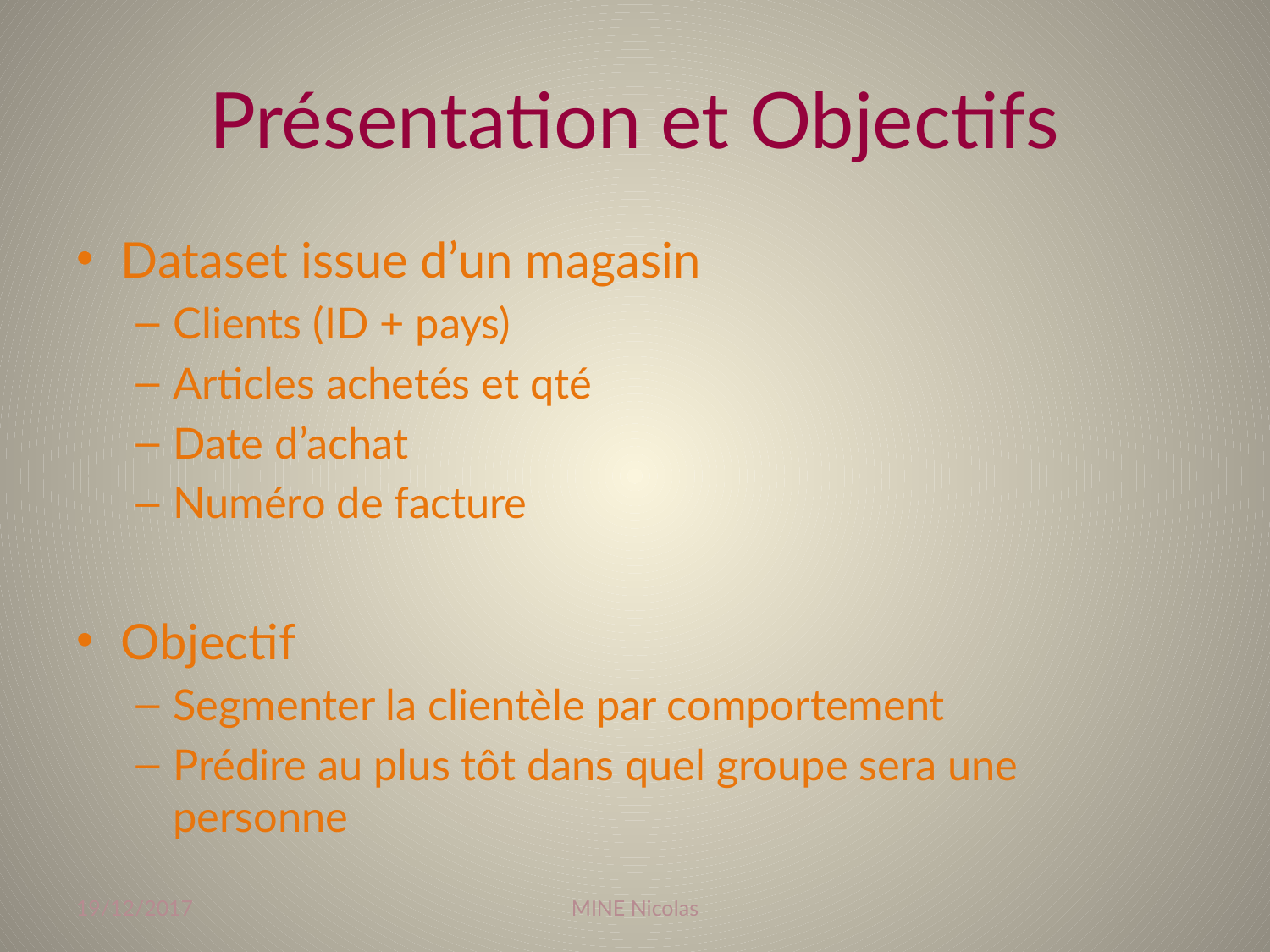

# Présentation et Objectifs
Dataset issue d’un magasin
Clients (ID + pays)
Articles achetés et qté
Date d’achat
Numéro de facture

Objectif
Segmenter la clientèle par comportement
Prédire au plus tôt dans quel groupe sera une personne

19/12/2017
MINE Nicolas